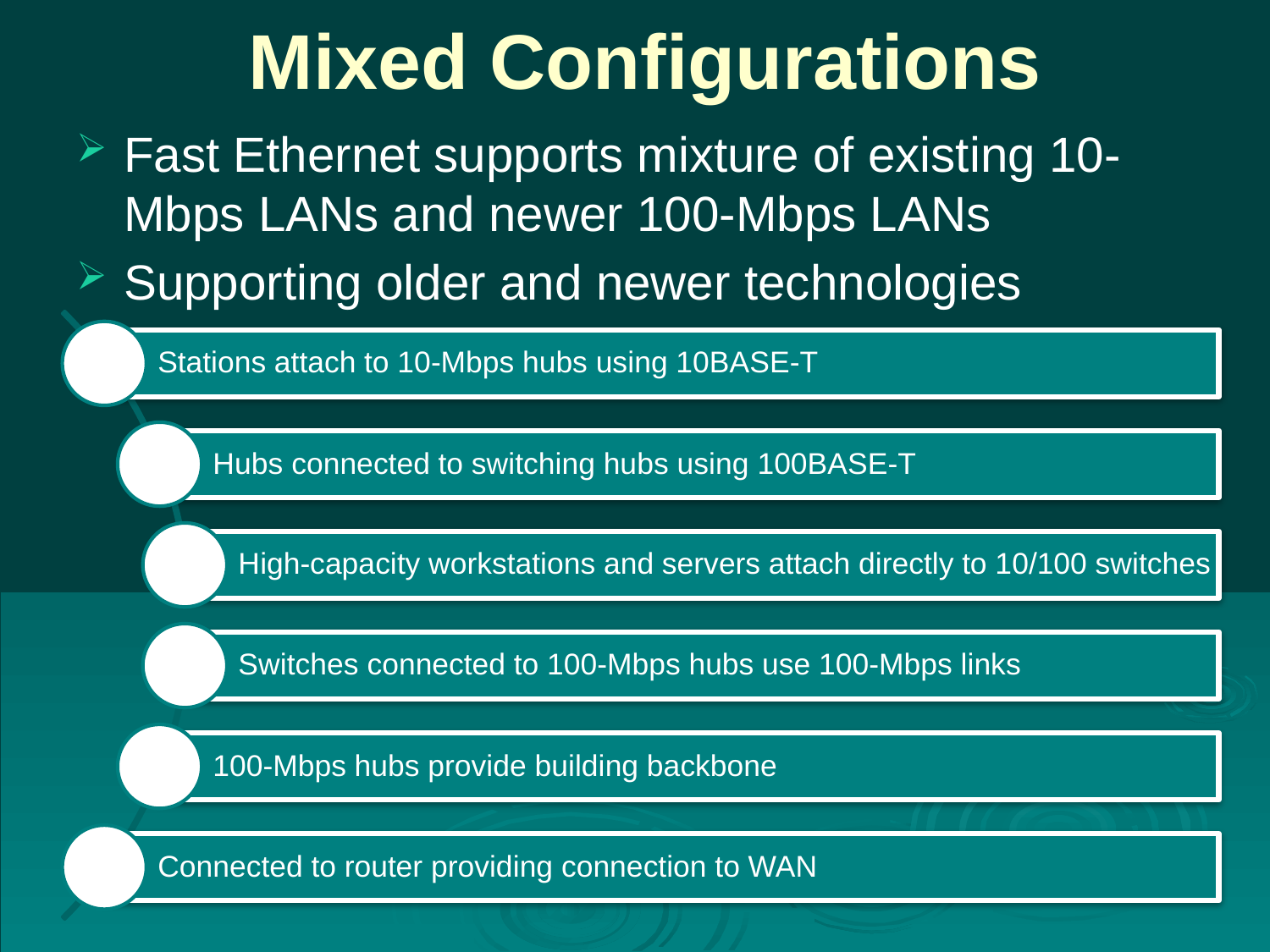

# Mixed Configurations
Fast Ethernet supports mixture of existing 10-Mbps LANs and newer 100-Mbps LANs
Supporting older and newer technologies
Stations attach to 10-Mbps hubs using 10BASE-T
Hubs connected to switching hubs using 100BASE-T
High-capacity workstations and servers attach directly to 10/100 switches
Switches connected to 100-Mbps hubs use 100-Mbps links
100-Mbps hubs provide building backbone
Connected to router providing connection to WAN